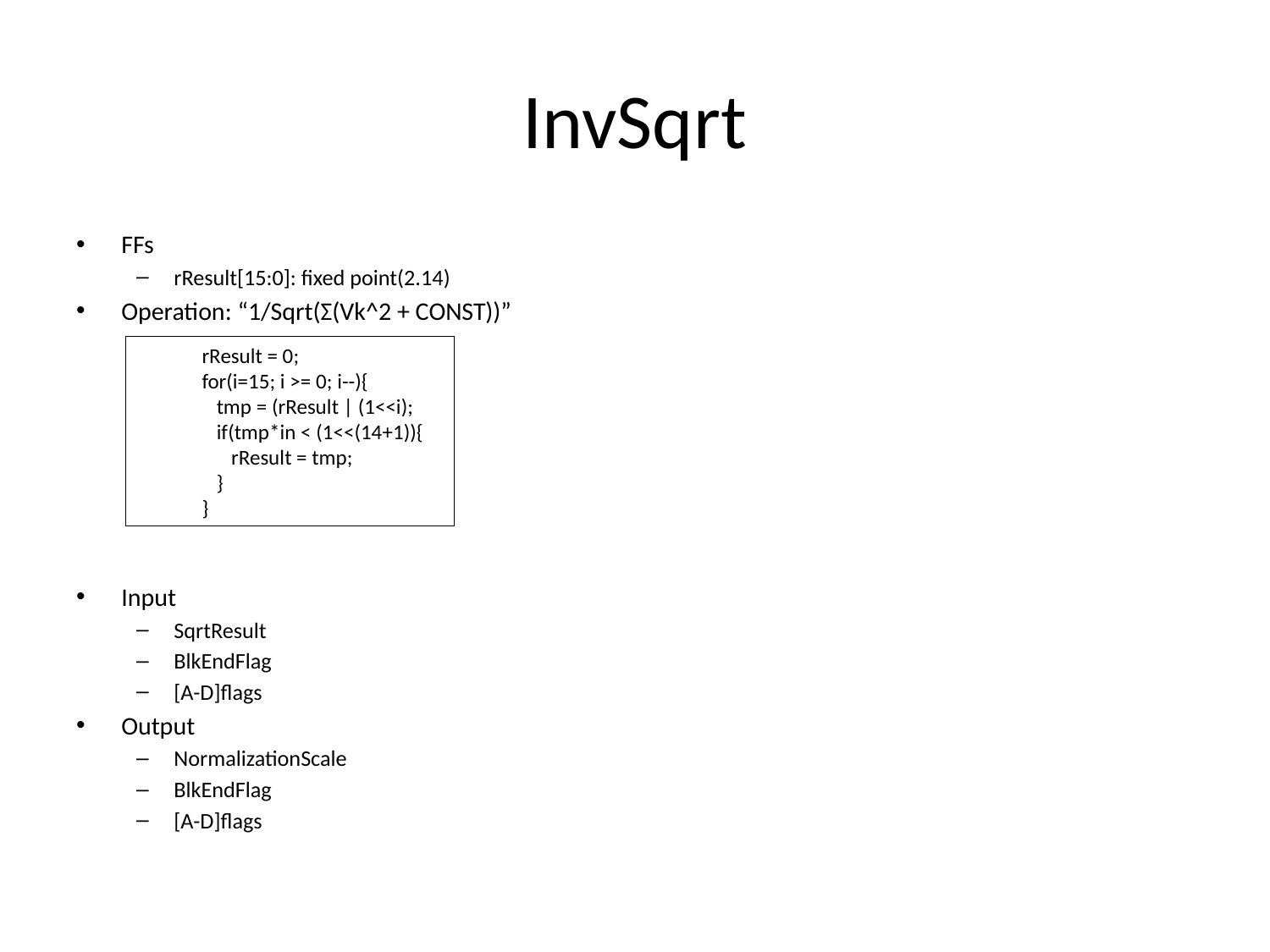

# InvSqrt
FFs
rResult[15:0]: fixed point(2.14)
Operation: “1/Sqrt(Σ(Vk^2 + CONST))”

Input
SqrtResult
BlkEndFlag
[A-D]flags
Output
NormalizationScale
BlkEndFlag
[A-D]flags

rResult = 0;
for(i=15; i >= 0; i--){
   tmp = (rResult | (1<<i);
   if(tmp*in < (1<<(14+1)){
      rResult = tmp;
   }
}